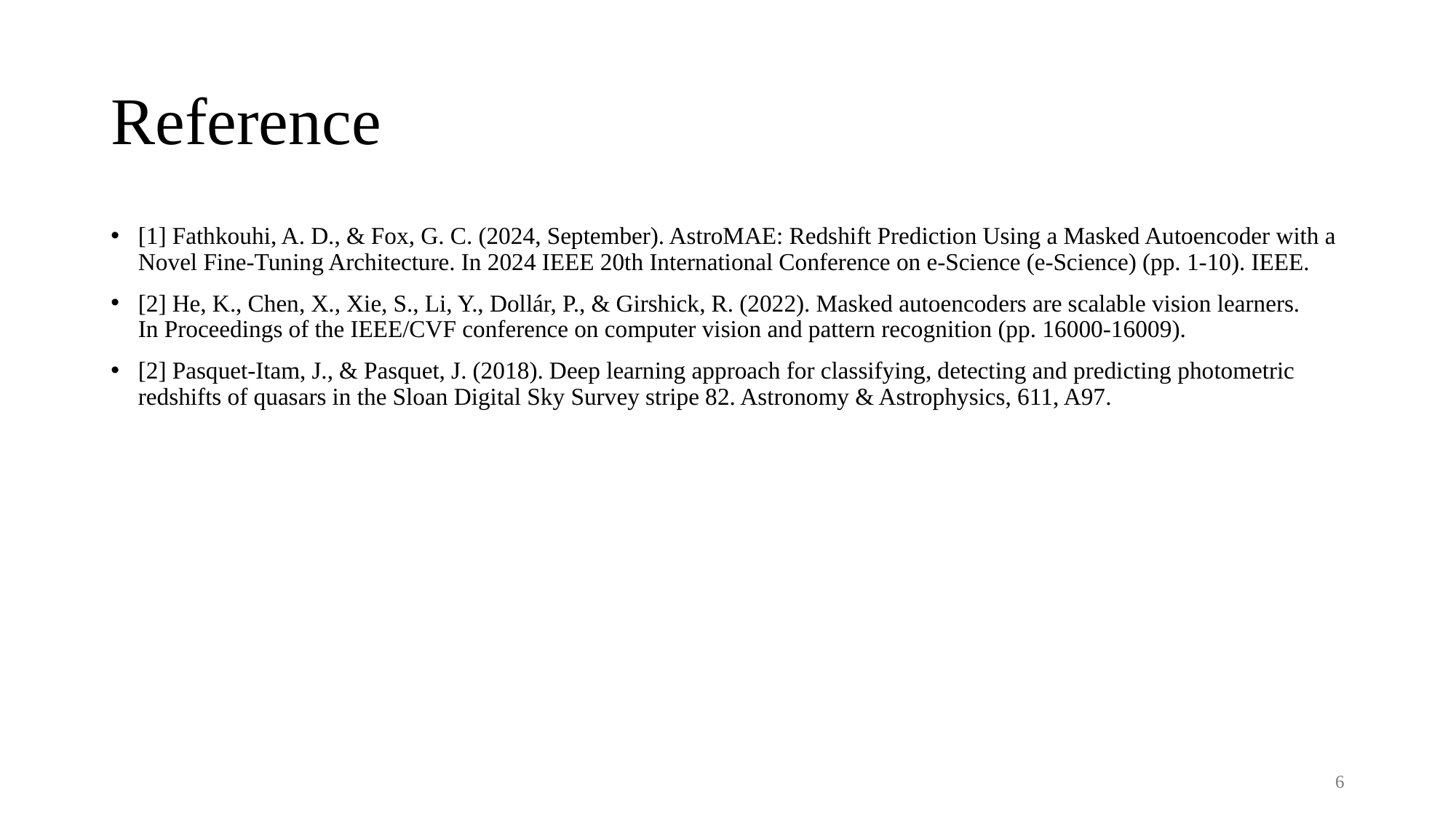

# Reference
[1] Fathkouhi, A. D., & Fox, G. C. (2024, September). AstroMAE: Redshift Prediction Using a Masked Autoencoder with a Novel Fine-Tuning Architecture. In 2024 IEEE 20th International Conference on e-Science (e-Science) (pp. 1-10). IEEE.
[2] He, K., Chen, X., Xie, S., Li, Y., Dollár, P., & Girshick, R. (2022). Masked autoencoders are scalable vision learners. In Proceedings of the IEEE/CVF conference on computer vision and pattern recognition (pp. 16000-16009).
[2] Pasquet-Itam, J., & Pasquet, J. (2018). Deep learning approach for classifying, detecting and predicting photometric redshifts of quasars in the Sloan Digital Sky Survey stripe 82. Astronomy & Astrophysics, 611, A97.
6